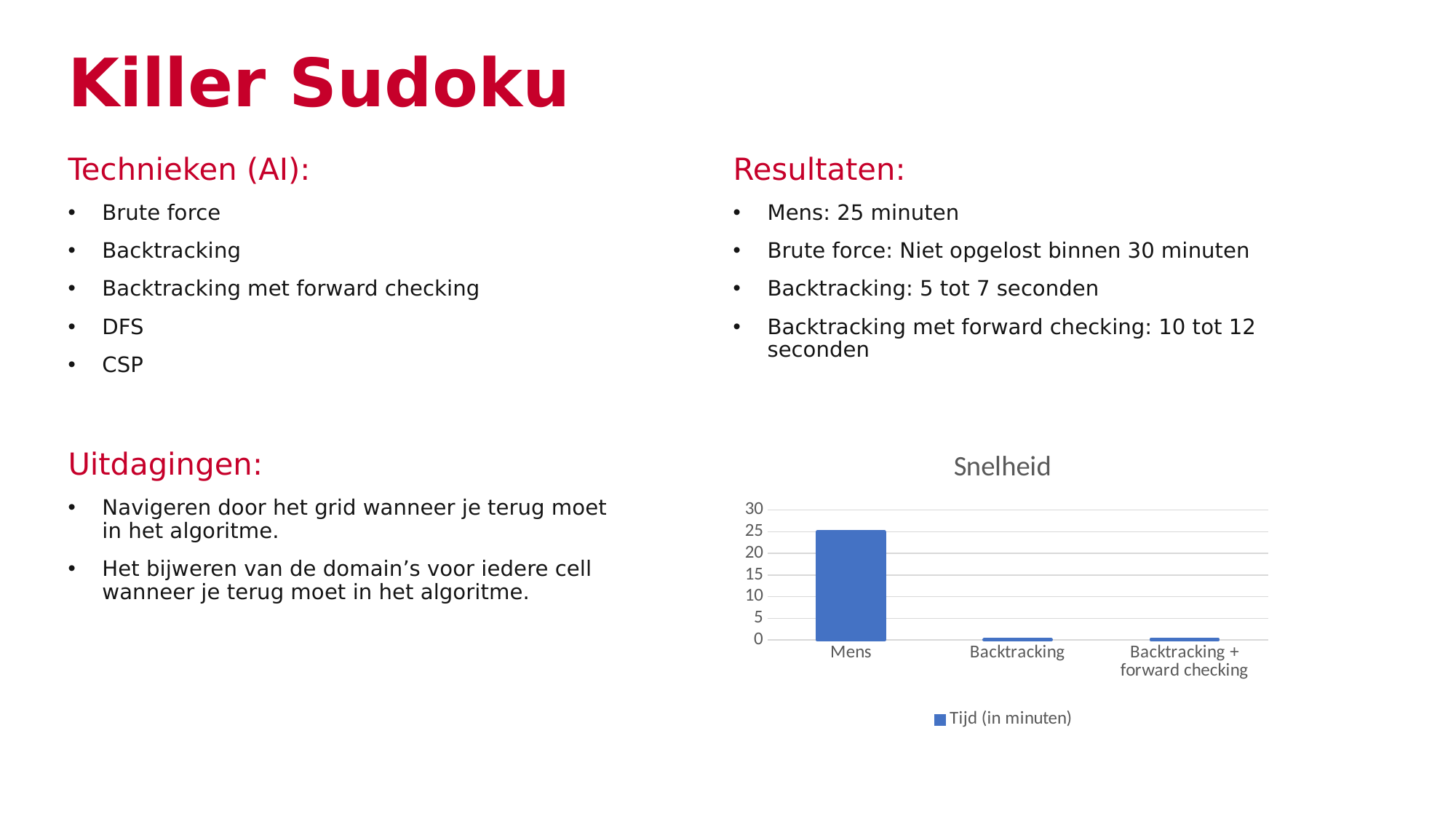

Killer Sudoku
Technieken (AI):
Brute force
Backtracking
Backtracking met forward checking
DFS
CSP

Resultaten:
Mens: 25 minuten
Brute force: Niet opgelost binnen 30 minuten
Backtracking: 5 tot 7 seconden
Backtracking met forward checking: 10 tot 12 seconden

Uitdagingen:
Navigeren door het grid wanneer je terug moet in het algoritme.
Het bijweren van de domain’s voor iedere cell wanneer je terug moet in het algoritme.

### Chart: Snelheid

| Category | Tijd (in minuten) |
|---|---|
| Mens | 25.0 |
| Backtracking | 0.083 |
| Backtracking + forward checking | 0.167 |